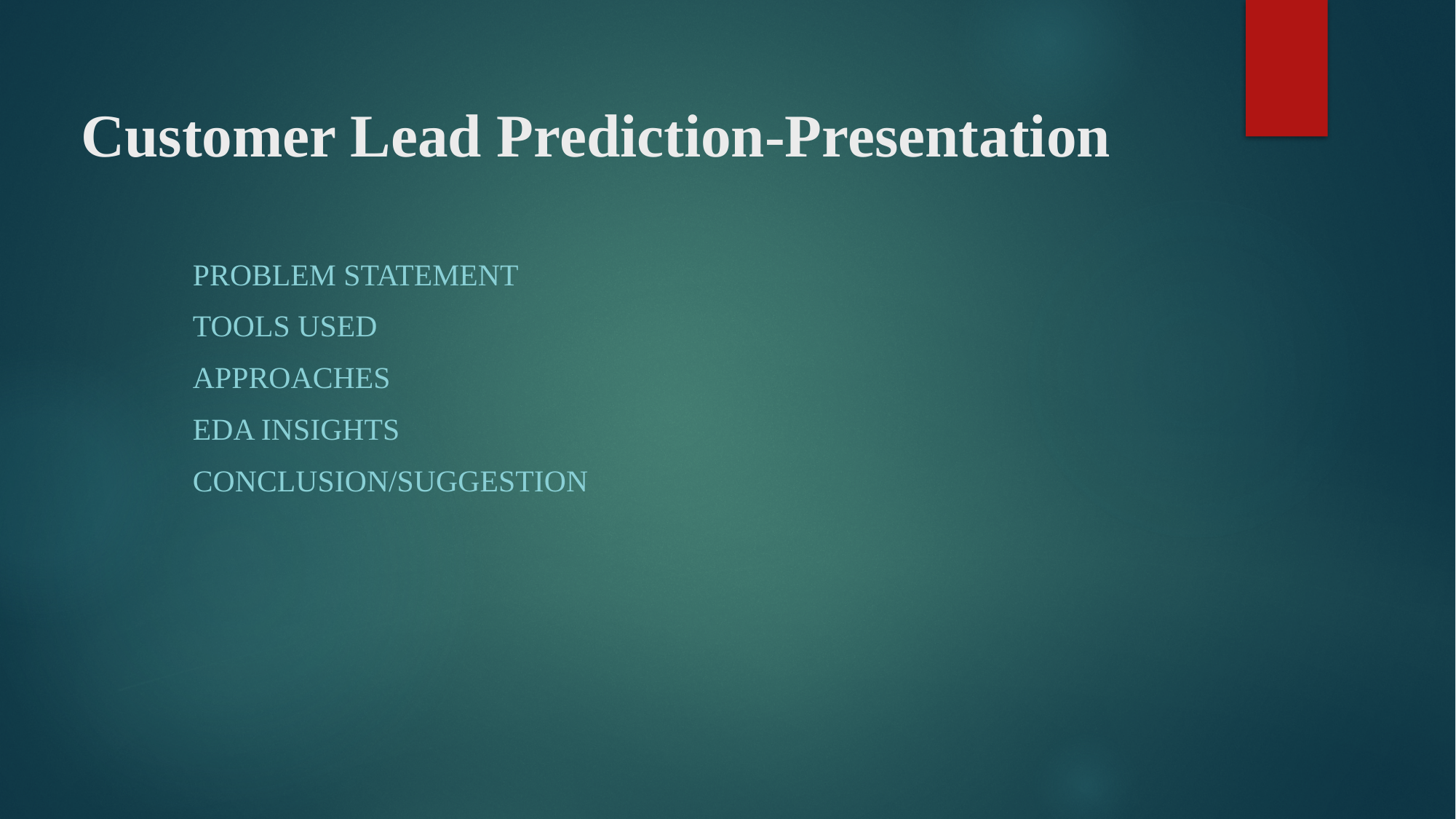

# Customer Lead Prediction-Presentation
Problem Statement
Tools Used
Approaches
EDA Insights
Conclusion/Suggestion